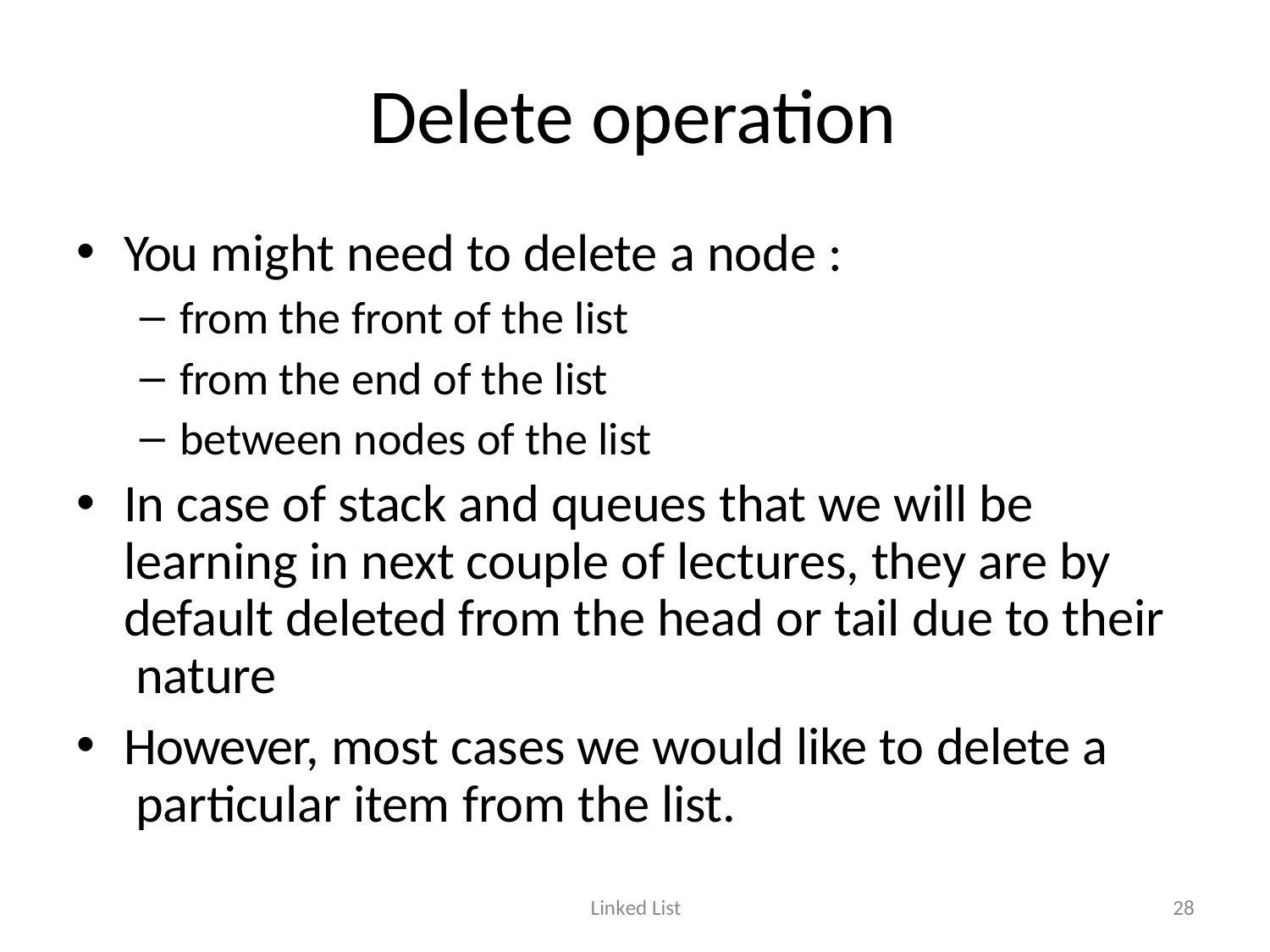

# Delete operation
You might need to delete a node :
from the front of the list
from the end of the list
between nodes of the list
In case of stack and queues that we will be  learning in next couple of lectures, they are by  default deleted from the head or tail due to their  nature
However, most cases we would like to delete a  particular item from the list.
Linked List
28